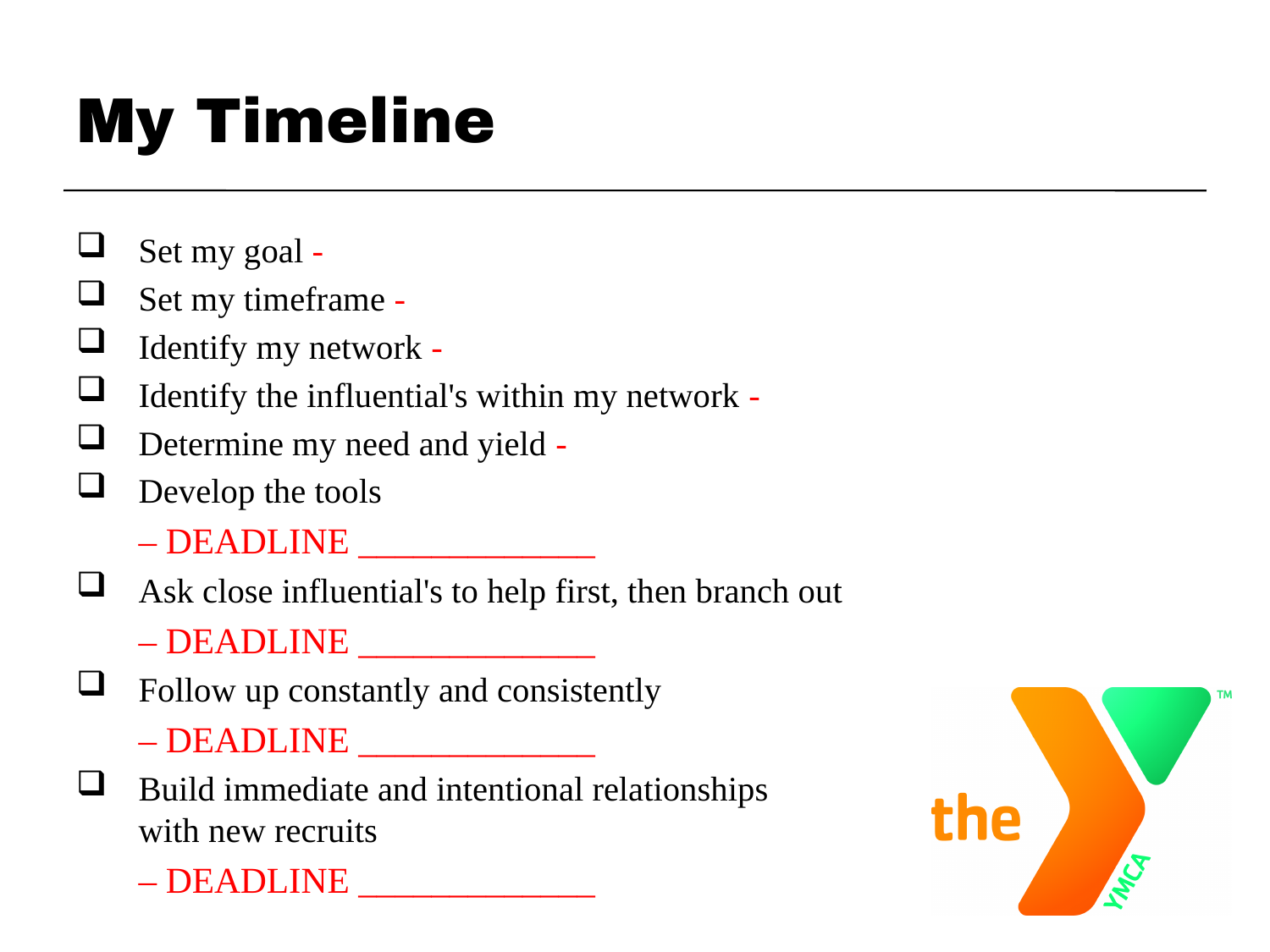

# My Timeline
Set my goal -
Set my timeframe -
Identify my network -
Identify the influential's within my network -
Determine my need and yield -
Develop the tools
	– DEADLINE _____________
Ask close influential's to help first, then branch out
	– DEADLINE _____________
Follow up constantly and consistently
	– DEADLINE _____________
Build immediate and intentional relationships                                           with new recruits
	– DEADLINE _____________